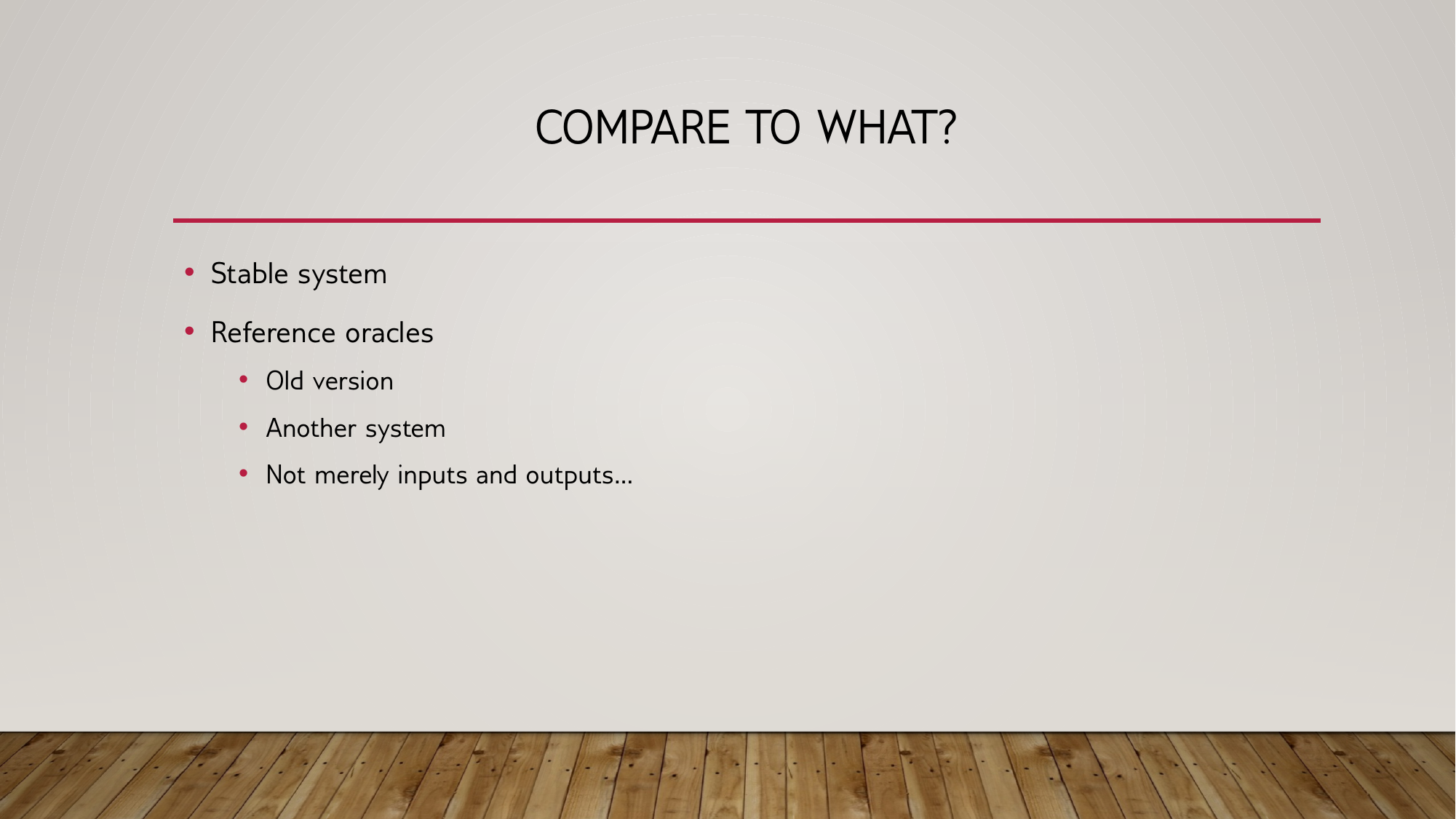

# Compare to what?
Stable system
Reference oracles
Old version
Another system
Not merely inputs and outputs…